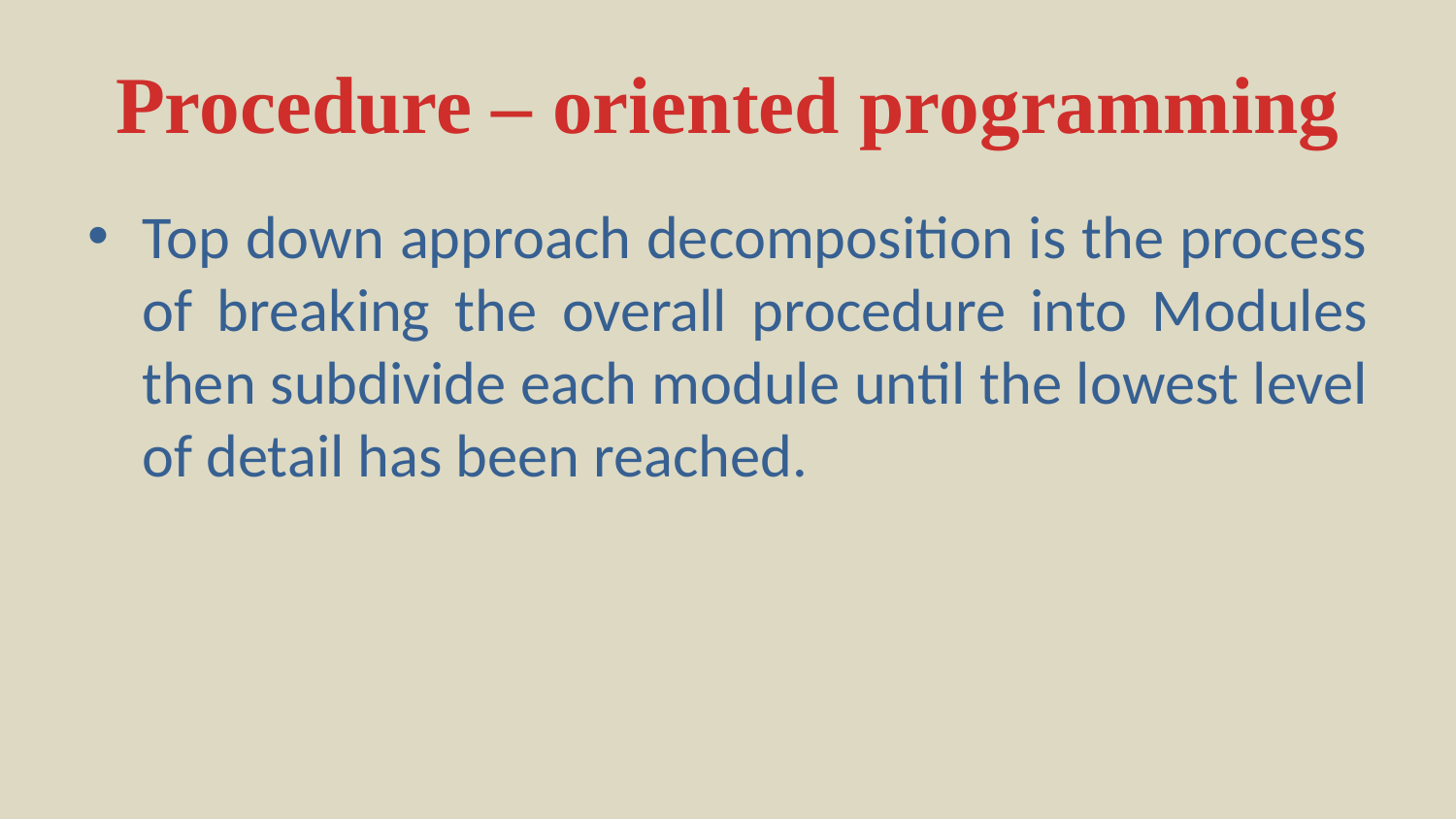

# Procedure – oriented programming
Top down approach decomposition is the process of breaking the overall procedure into Modules then subdivide each module until the lowest level of detail has been reached.